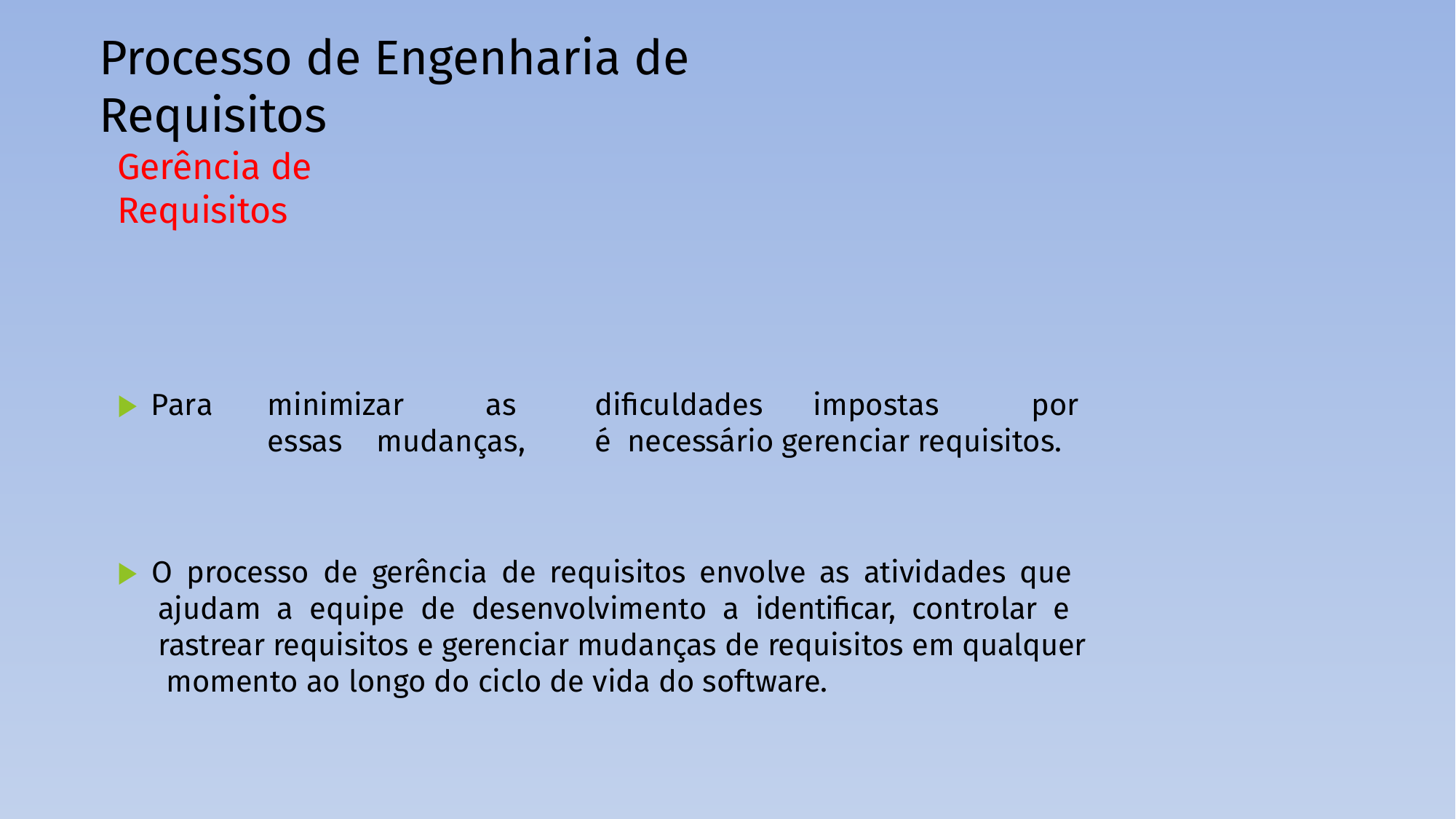

# Processo de Engenharia de Requisitos
Gerência de Requisitos
▶ Para	minimizar	as	dificuldades	impostas	por	essas	mudanças,	é  necessário gerenciar requisitos.
▶ O processo de gerência de requisitos envolve as atividades que  ajudam a equipe de desenvolvimento a identificar, controlar e  rastrear requisitos e gerenciar mudanças de requisitos em qualquer  momento ao longo do ciclo de vida do software.